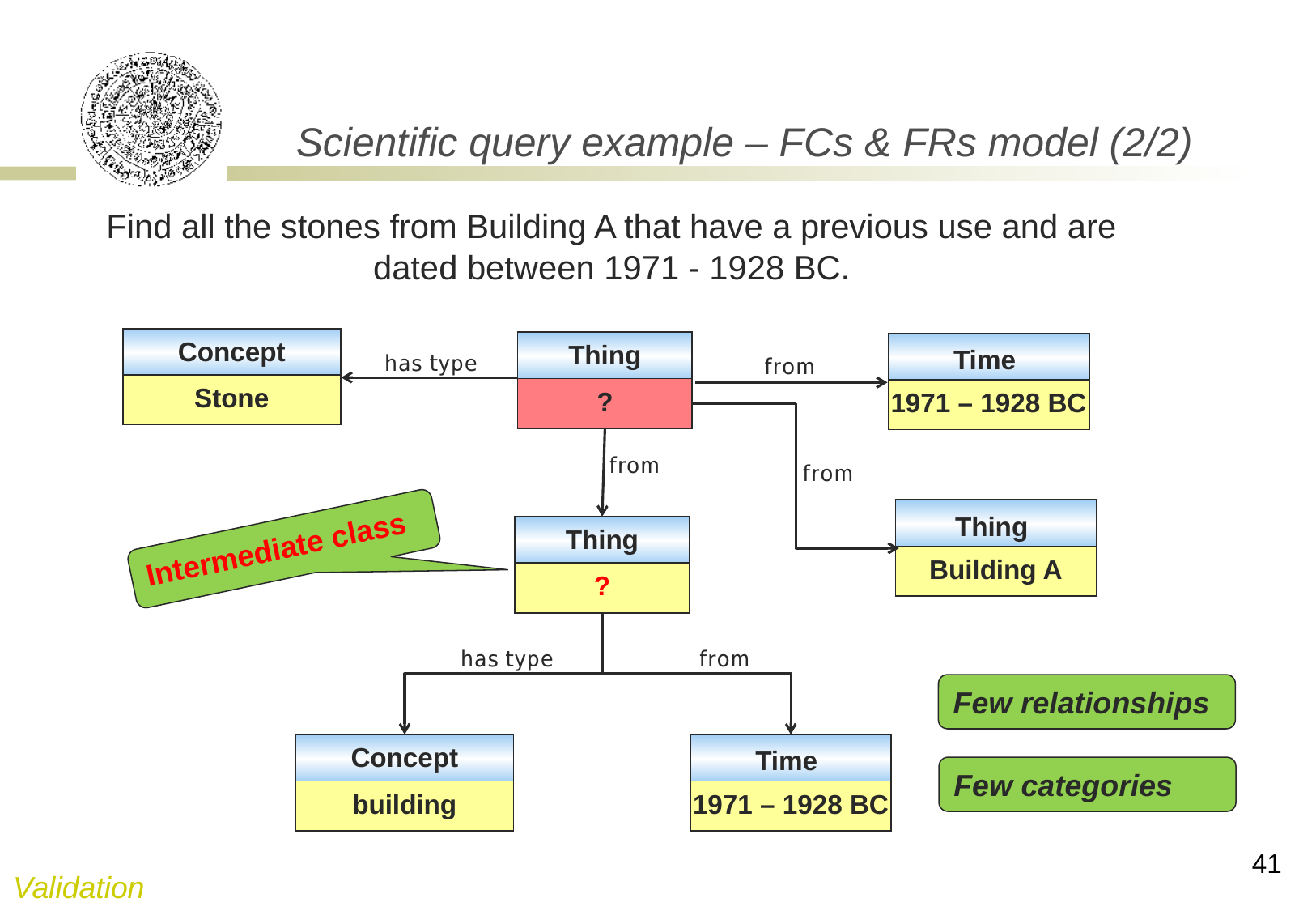

# Scientific query example – FCs & FRs model (2/2)
Find all the stones from Building A that have a previous use and are dated between 1971 - 1928 BC.
Concept
Stone
Thing
?
Time
1971 – 1928 BC
has type
from
from
from
Thing
Building A
Thing
?
Intermediate class
from
has type
Few relationships
Concept
building
Time
1971 – 1928 BC
Few categories
41
Validation